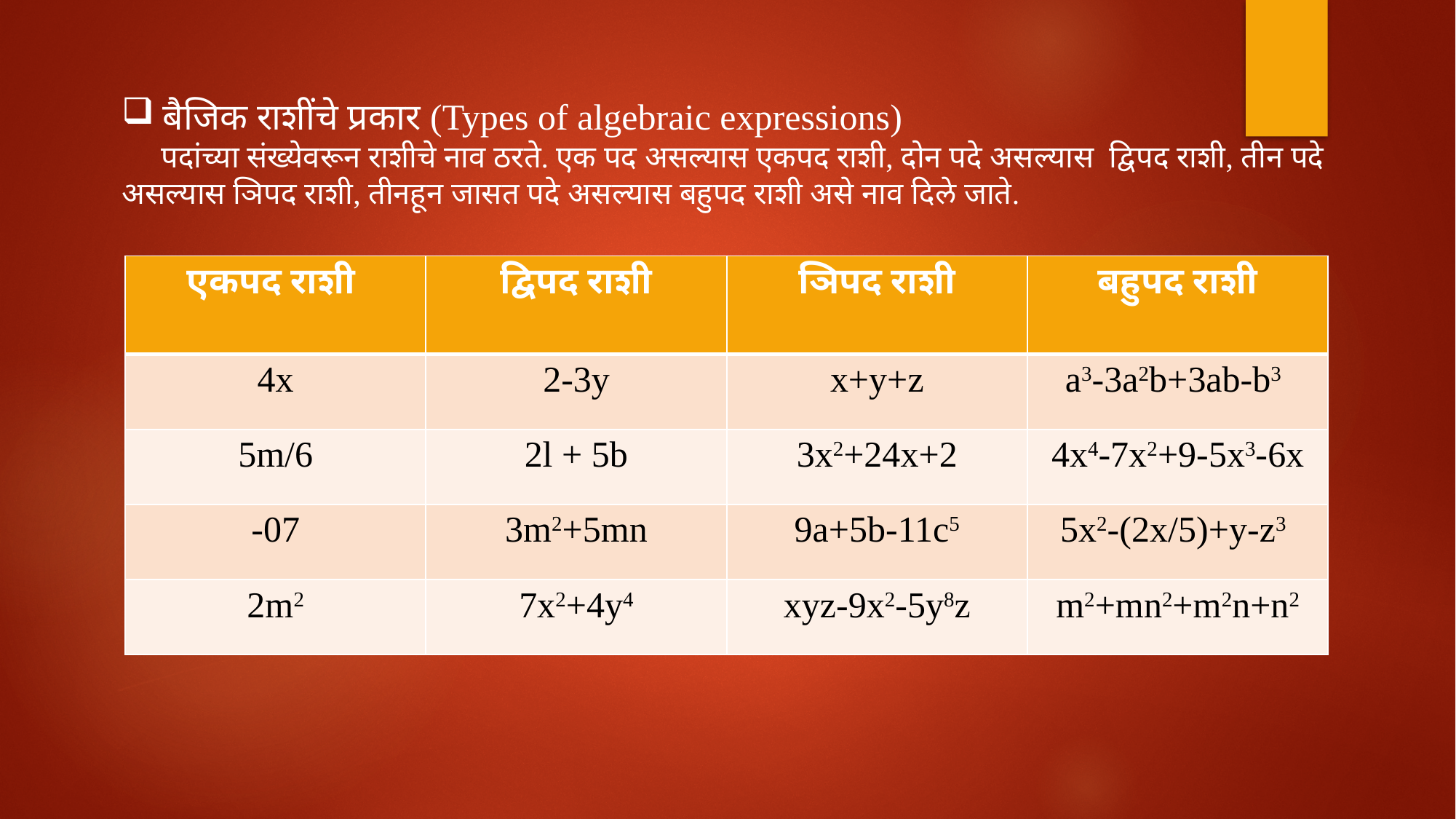

बैजिक राशींचे प्रकार (Types of algebraic expressions)
     पदांच्या संख्येवरून राशीचे नाव ठरते. एक पद असल्यास एकपद राशी, दोन पदे असल्यास  द्विपद राशी, तीन पदे असल्यास ञिपद राशी, तीनहून जासत पदे असल्यास बहुपद राशी असे नाव दिले जाते.

| एकपद राशी | द्विपद राशी | ञिपद राशी | बहुपद राशी |
| --- | --- | --- | --- |
| 4x | 2-3y | x+y+z | a3-3a2b+3ab-b3 |
| 5m/6 | 2l + 5b | 3x2+24x+2 | 4x4-7x2+9-5x3-6x |
| -07 | 3m2+5mn | 9a+5b-11c5 | 5x2-(2x/5)+y-z3 |
| 2m2 | 7x2+4y4 | xyz-9x2-5y8z | m2+mn2+m2n+n2 |